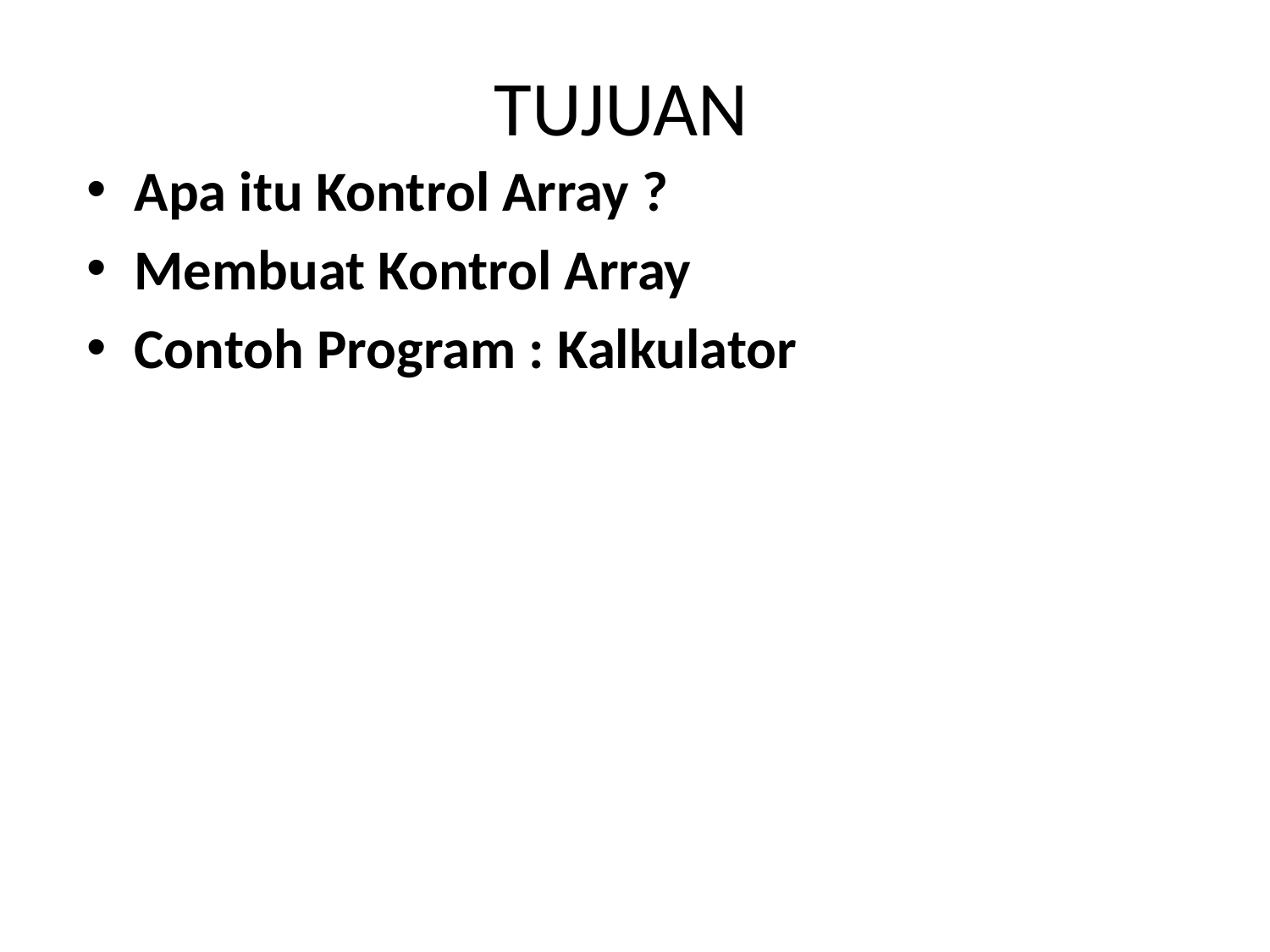

# TUJUAN
Apa itu Kontrol Array ?
Membuat Kontrol Array
Contoh Program : Kalkulator